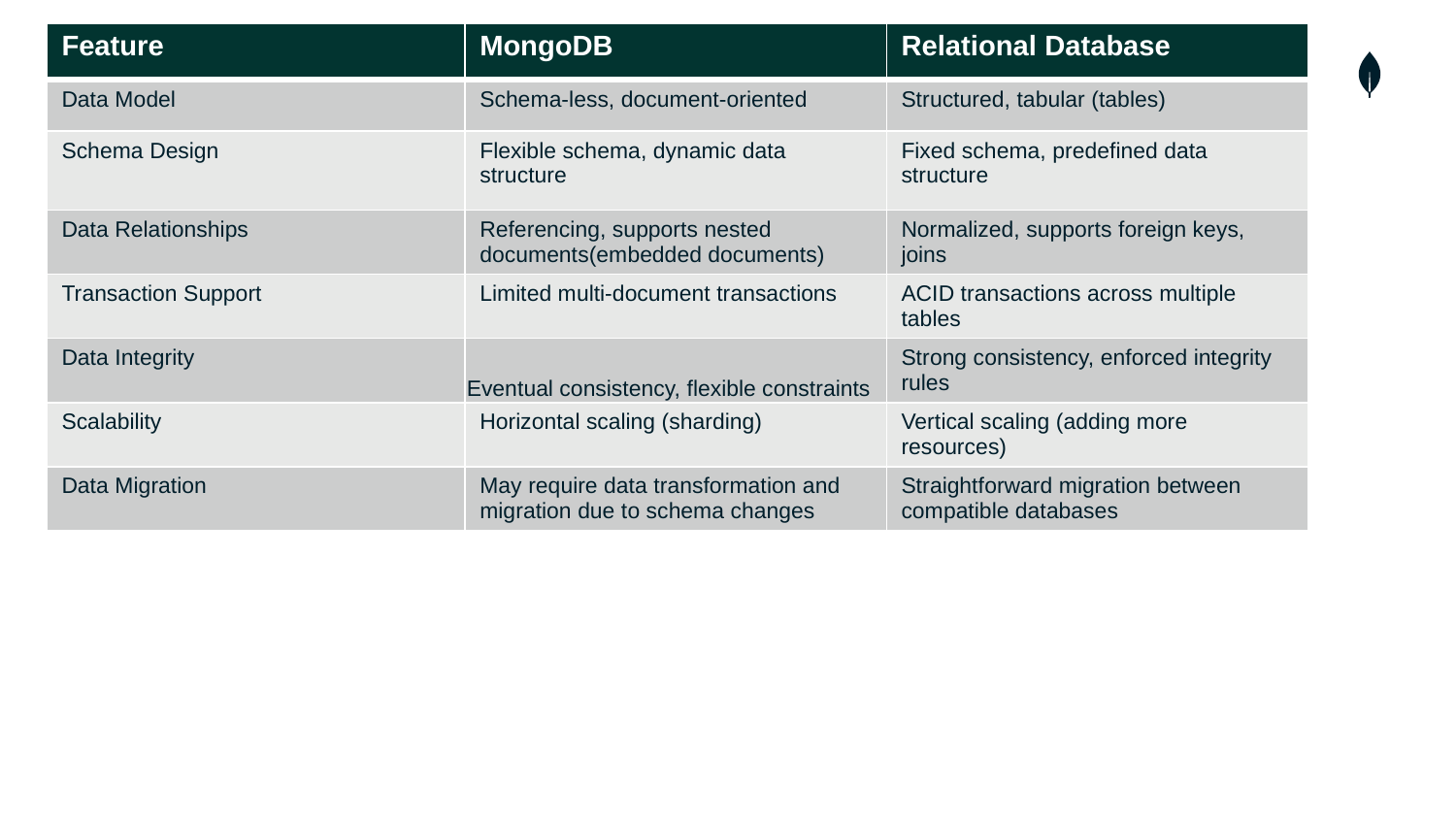

| Feature | MongoDB | Relational Database |
| --- | --- | --- |
| Data Model | Schema-less, document-oriented | Structured, tabular (tables) |
| Schema Design | Flexible schema, dynamic data structure | Fixed schema, predefined data structure |
| Data Relationships | Referencing, supports nested documents(embedded documents) | Normalized, supports foreign keys, joins |
| Transaction Support | Limited multi-document transactions | ACID transactions across multiple tables |
| Data Integrity | Eventual consistency, flexible constraints | Strong consistency, enforced integrity rules |
| Scalability | Horizontal scaling (sharding) | Vertical scaling (adding more resources) |
| Data Migration | May require data transformation and migration due to schema changes | Straightforward migration between compatible databases |